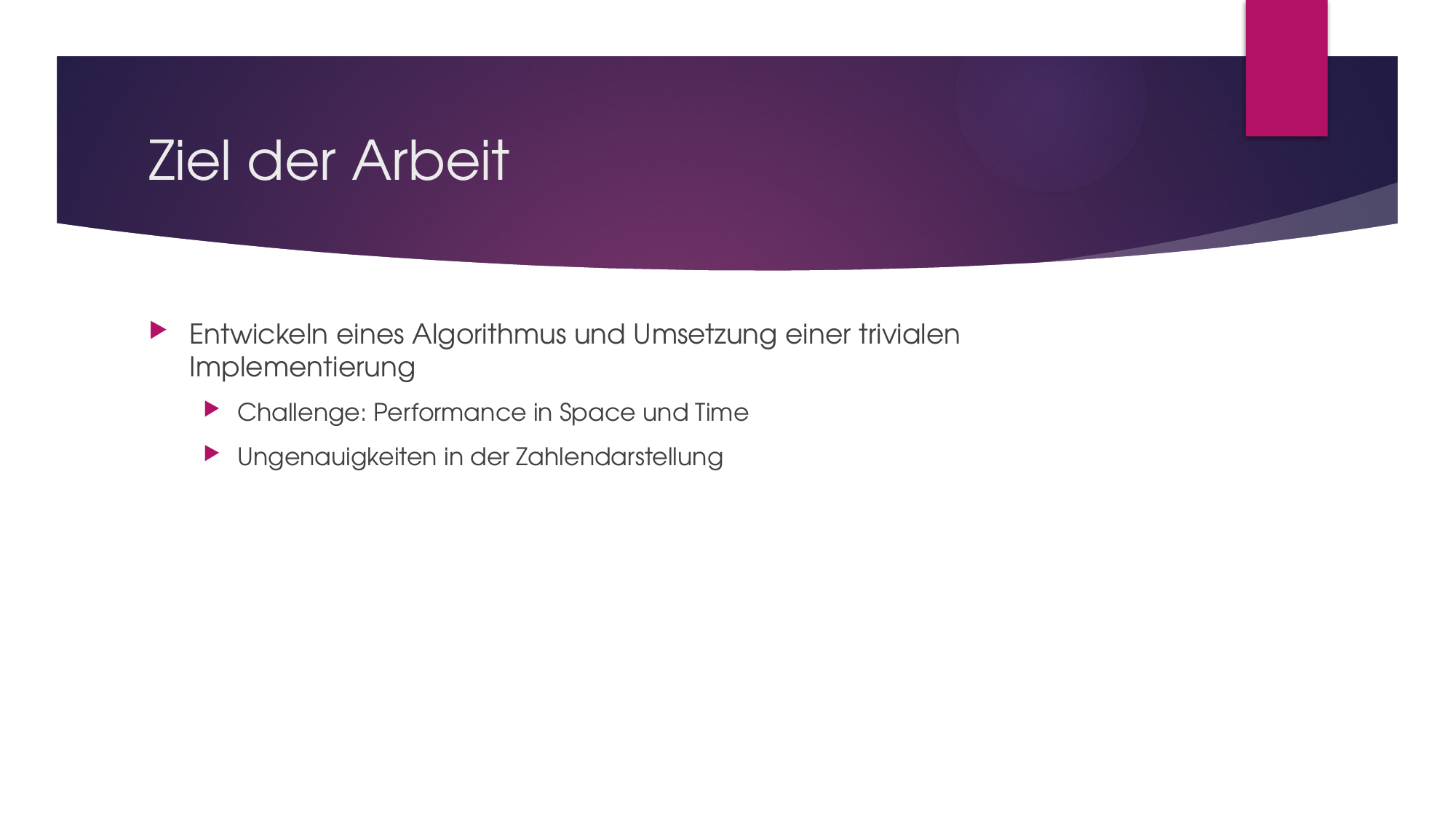

# Ziel der Arbeit
Entwickeln eines Algorithmus und Umsetzung einer trivialen Implementierung
Challenge: Performance in Space und Time
Ungenauigkeiten in der Zahlendarstellung